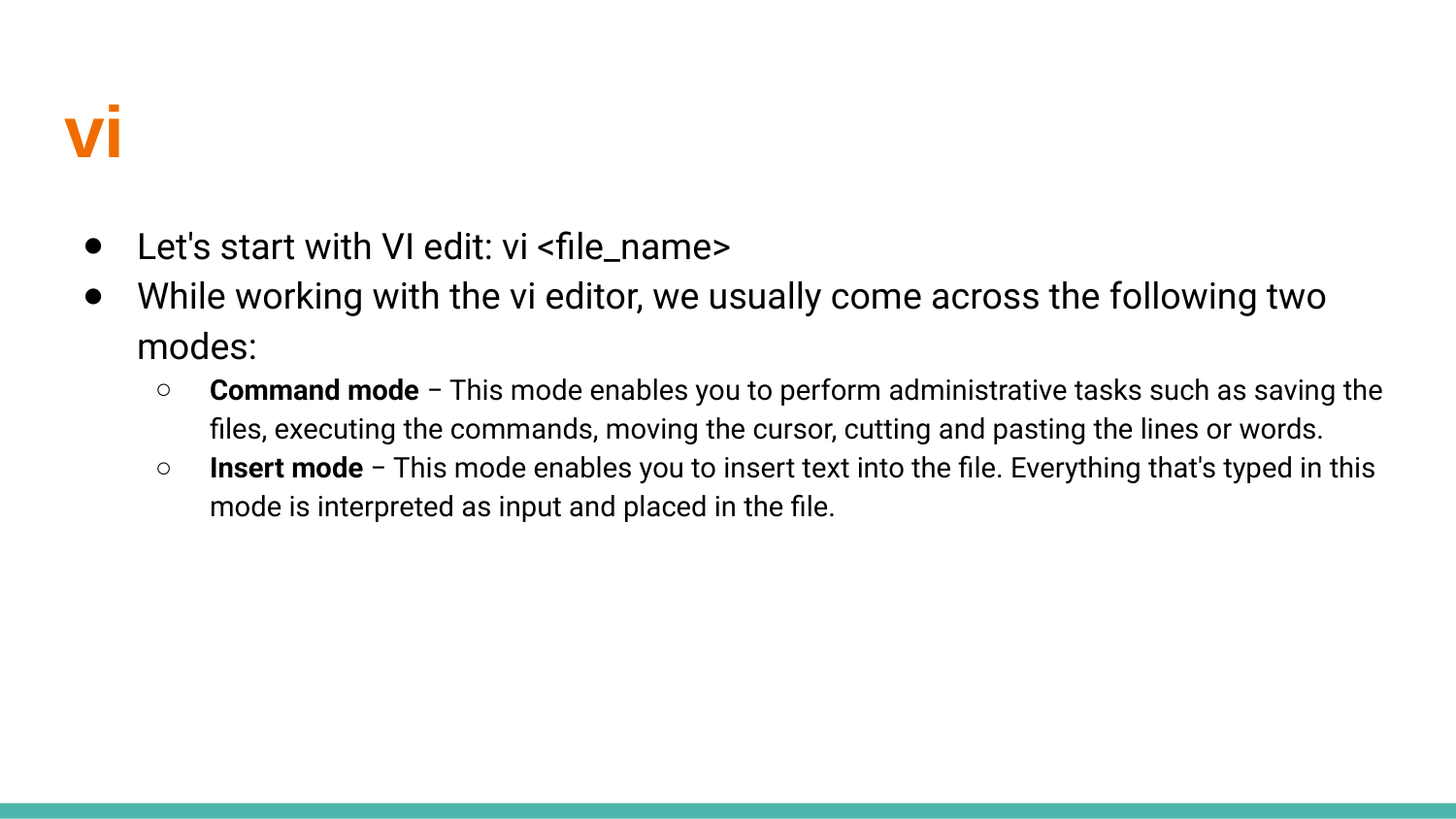

# vi
Let's start with VI edit: vi <file_name>
While working with the vi editor, we usually come across the following two modes:
Command mode − This mode enables you to perform administrative tasks such as saving the files, executing the commands, moving the cursor, cutting and pasting the lines or words.
Insert mode − This mode enables you to insert text into the file. Everything that's typed in this mode is interpreted as input and placed in the file.